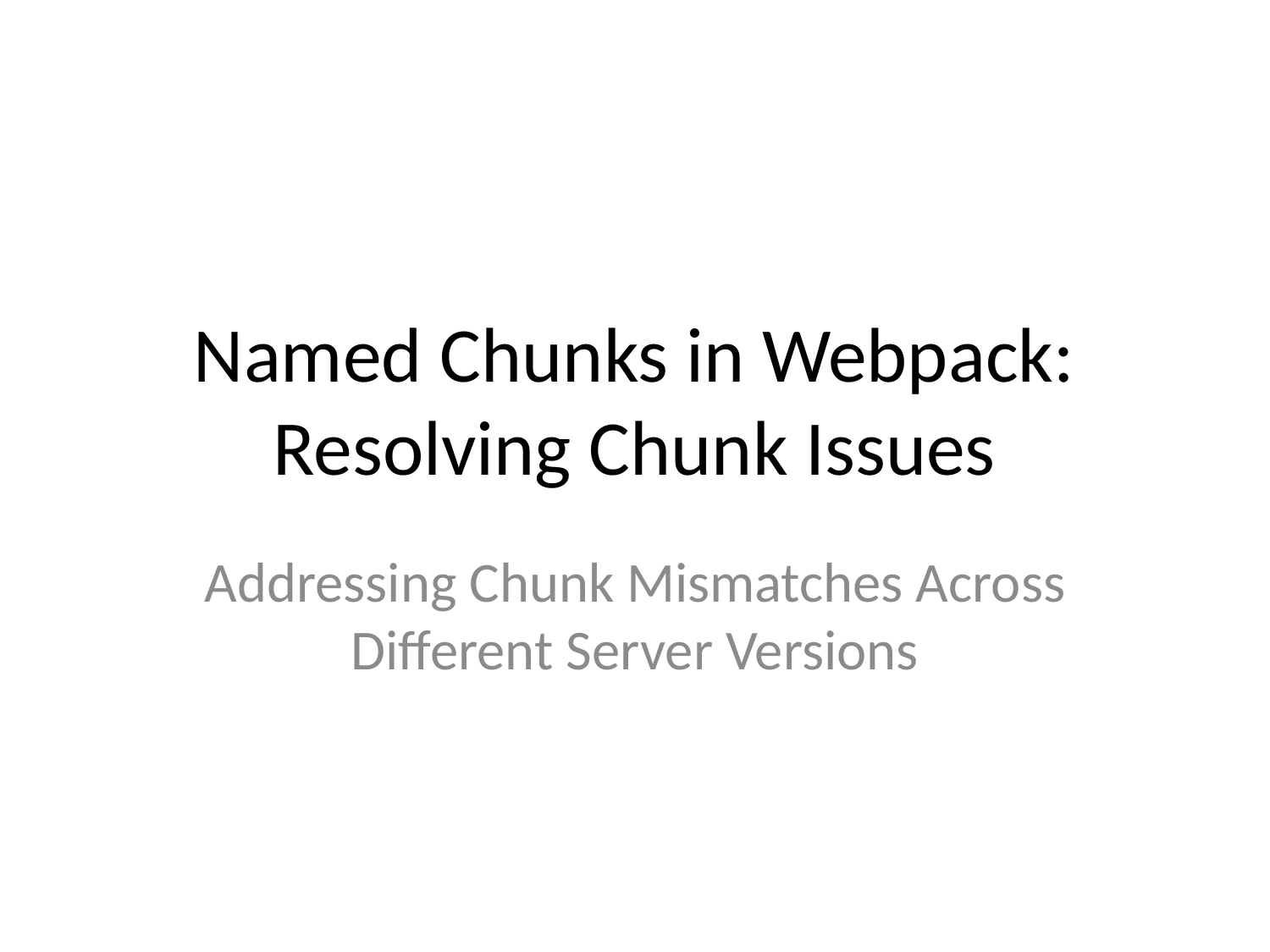

# Named Chunks in Webpack: Resolving Chunk Issues
Addressing Chunk Mismatches Across Different Server Versions